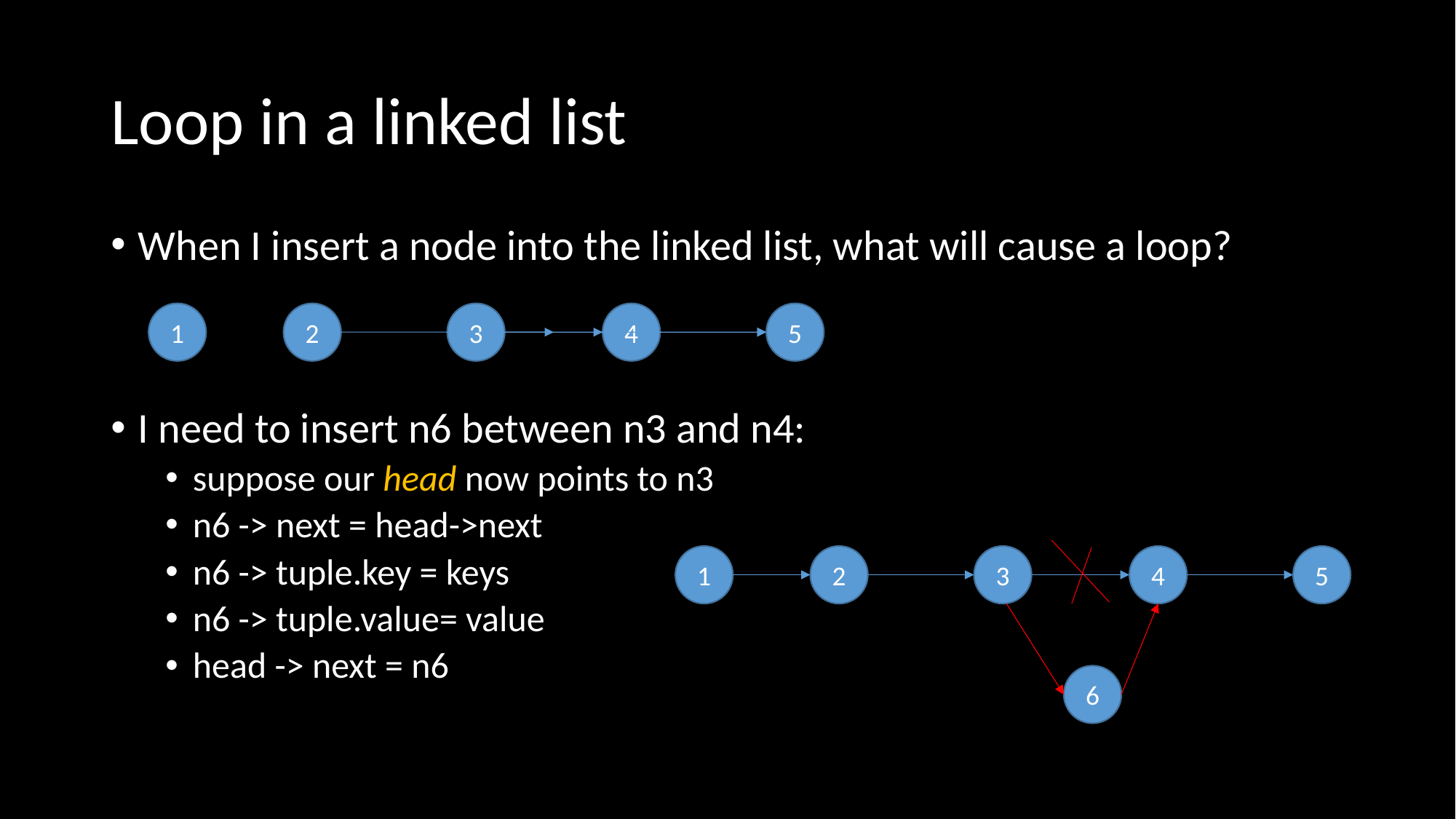

# Loop in a linked list
When I insert a node into the linked list, what will cause a loop?

I need to insert n6 between n3 and n4:
suppose our head now points to n3
n6 -> next = head->next
n6 -> tuple.key = keys
n6 -> tuple.value= value
head -> next = n6
1
2
3
4
5
1
2
3
4
5
6